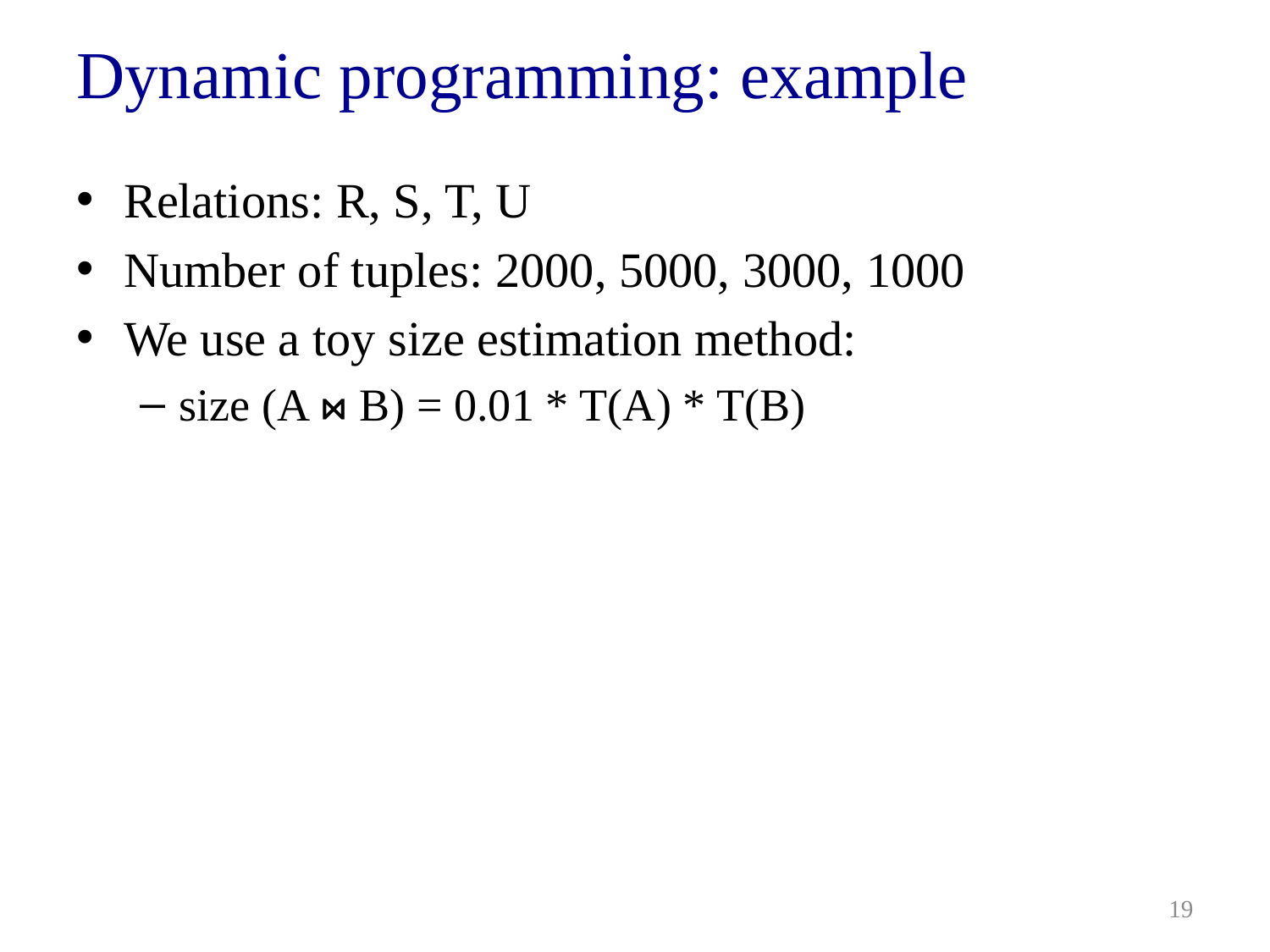

# Dynamic programming: example
Relations: R, S, T, U
Number of tuples: 2000, 5000, 3000, 1000
We use a toy size estimation method:
size (A ⋈ B) = 0.01 * T(A) * T(B)
19